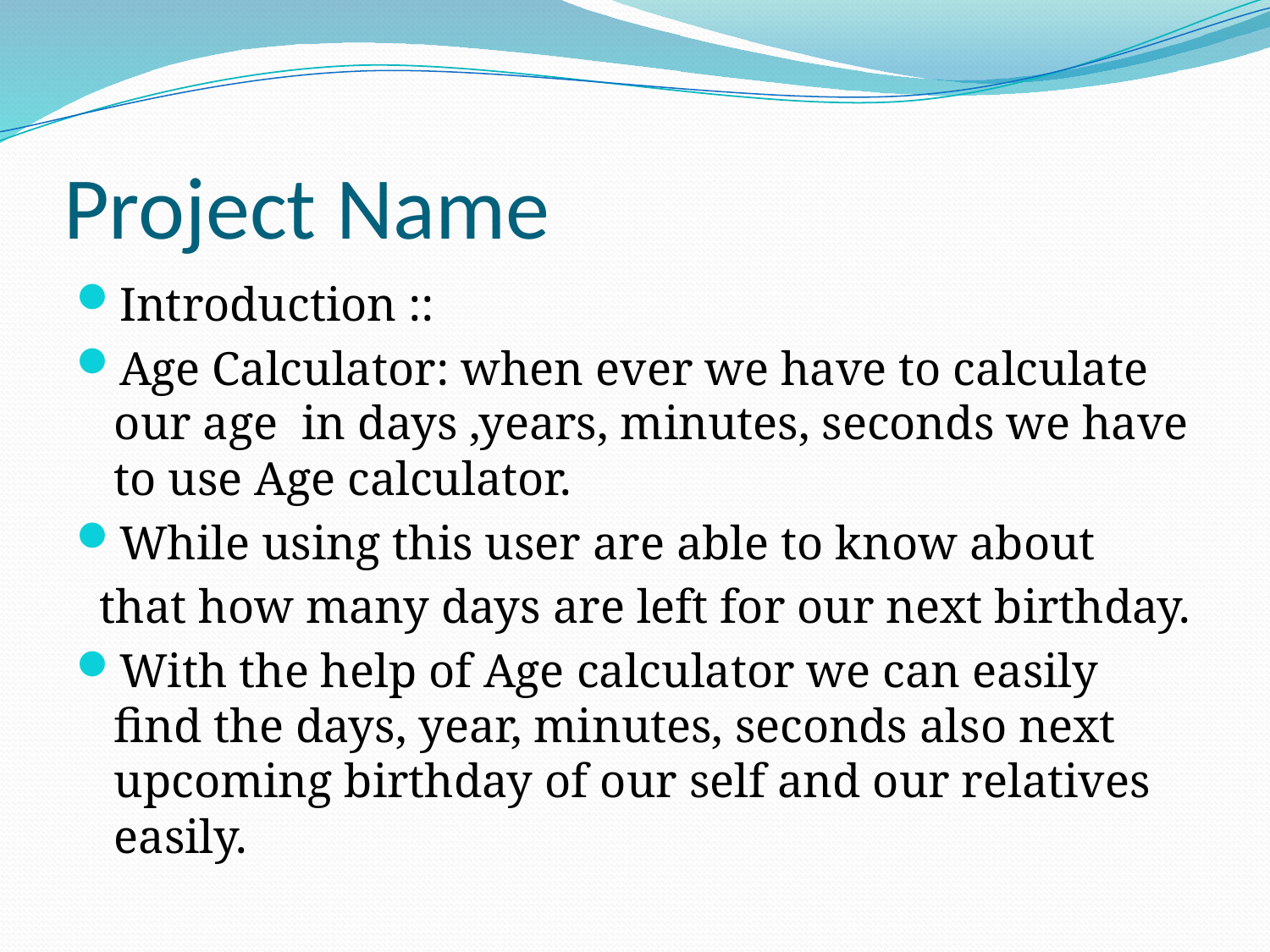

# Project Name
Introduction ::
Age Calculator: when ever we have to calculate our age  in days ,years, minutes, seconds we have to use Age calculator.
While using this user are able to know about
  that how many days are left for our next birthday.
With the help of Age calculator we can easily find the days, year, minutes, seconds also next upcoming birthday of our self and our relatives easily.